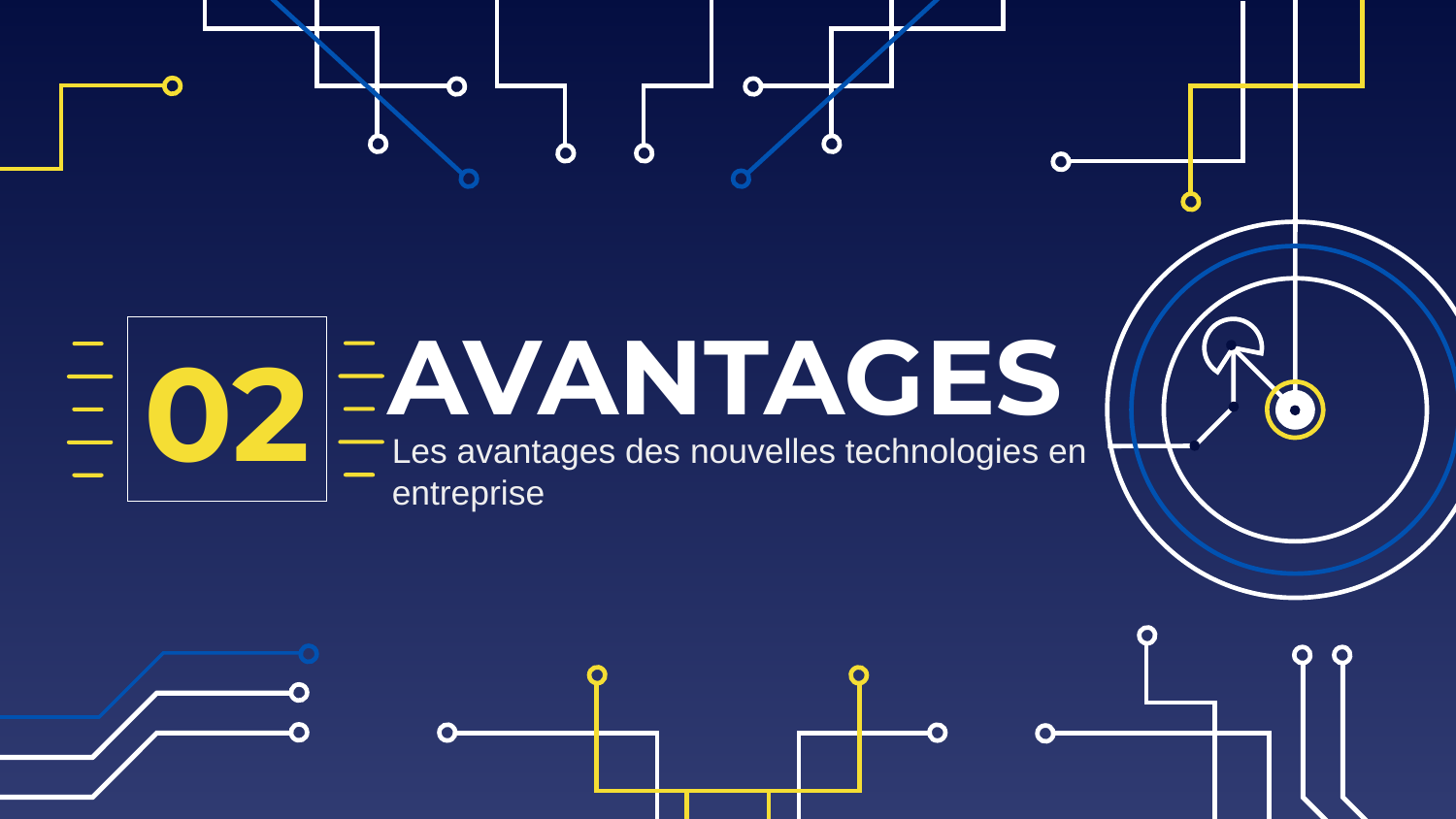

02
AVANTAGES

Les avantages des nouvelles technologies en entreprise